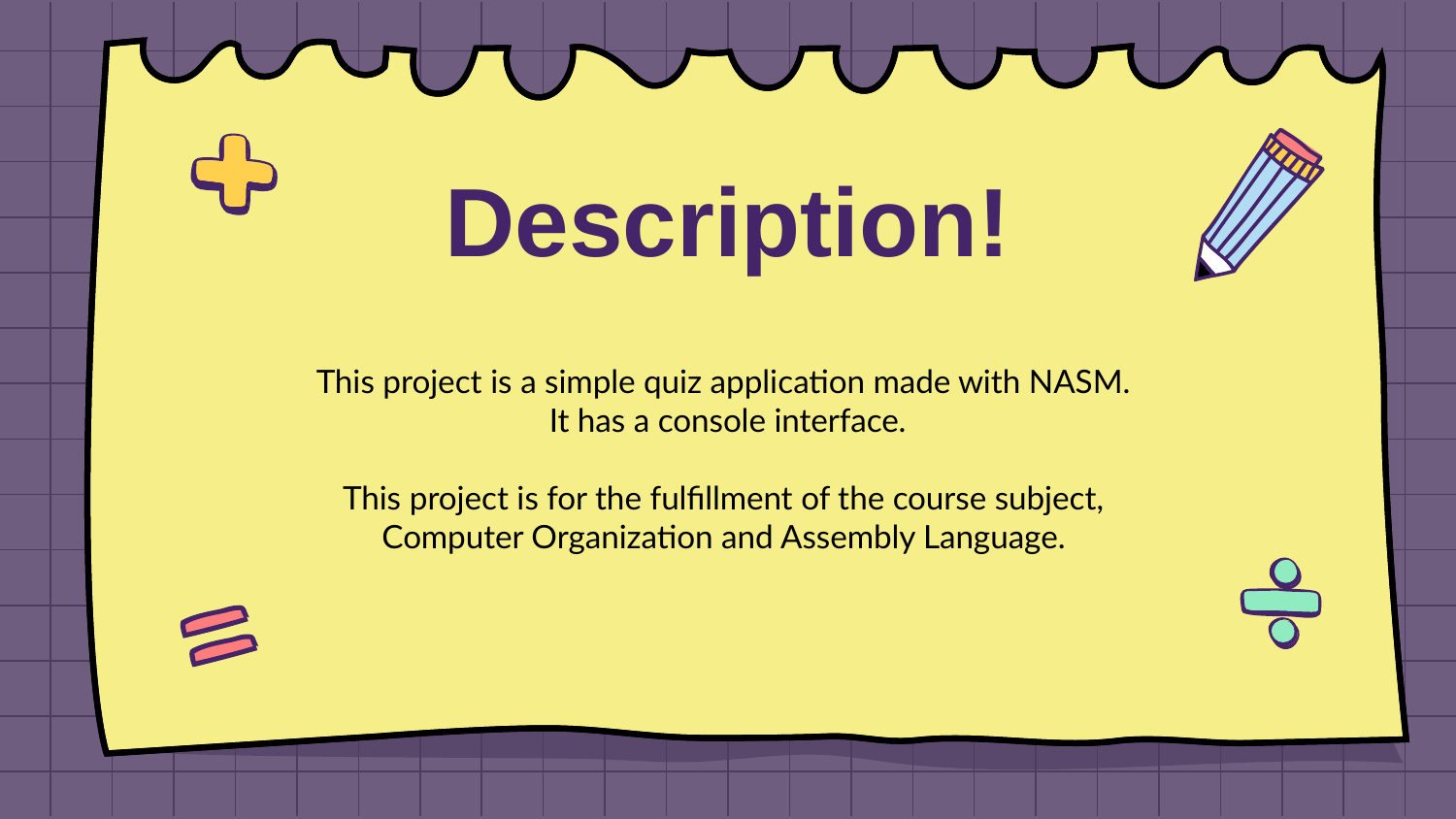

# Description!
This project is a simple quiz application made with NASM.
It has a console interface.

This project is for the fulfillment of the course subject,
Computer Organization and Assembly Language.